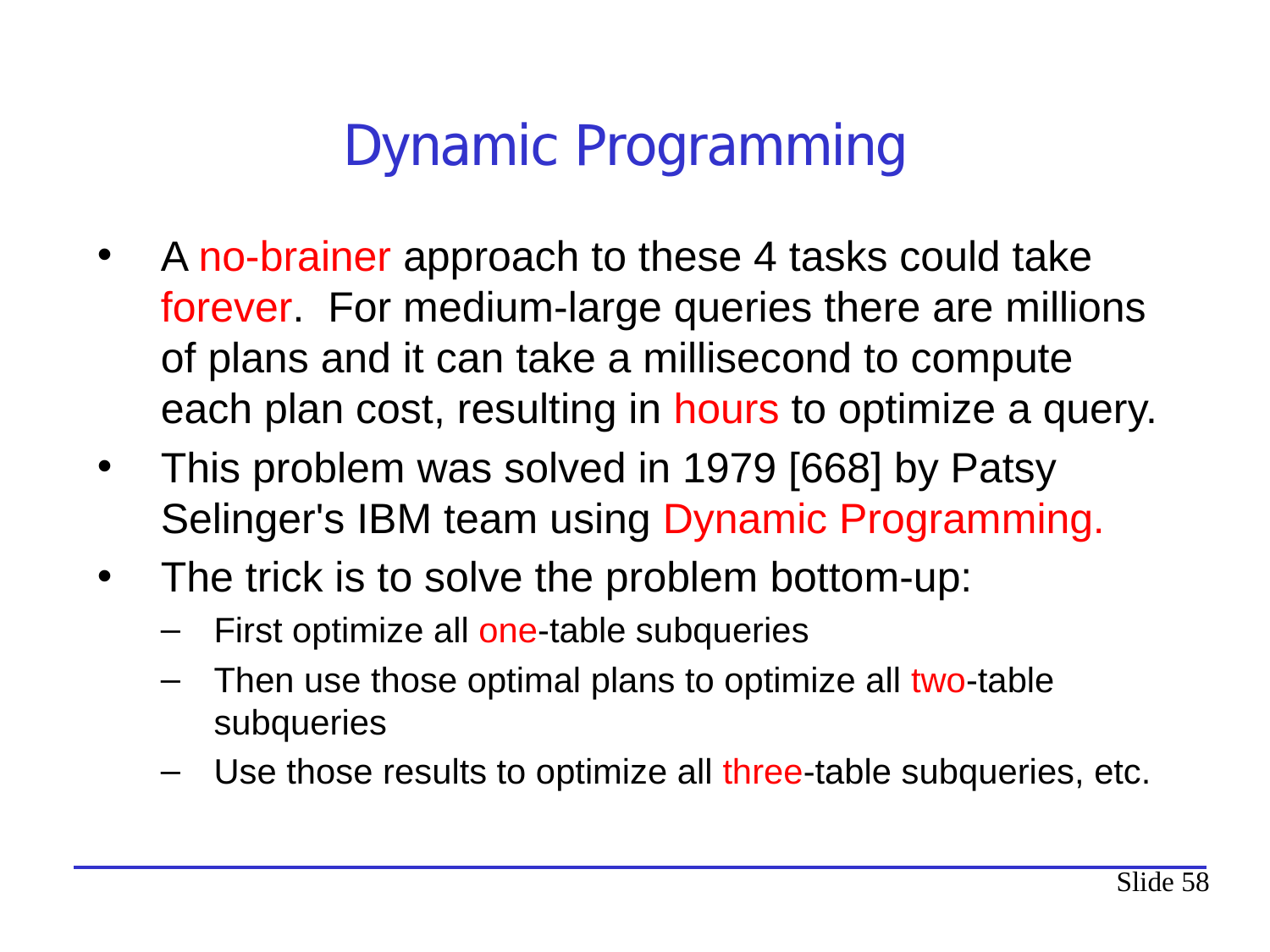

# Dynamic Programming
A no-brainer approach to these 4 tasks could take forever.  For medium-large queries there are millions of plans and it can take a millisecond to compute each plan cost, resulting in hours to optimize a query.
This problem was solved in 1979 [668] by Patsy Selinger's IBM team using Dynamic Programming.
The trick is to solve the problem bottom-up:
First optimize all one-table subqueries
Then use those optimal plans to optimize all two-table subqueries
Use those results to optimize all three-table subqueries, etc.